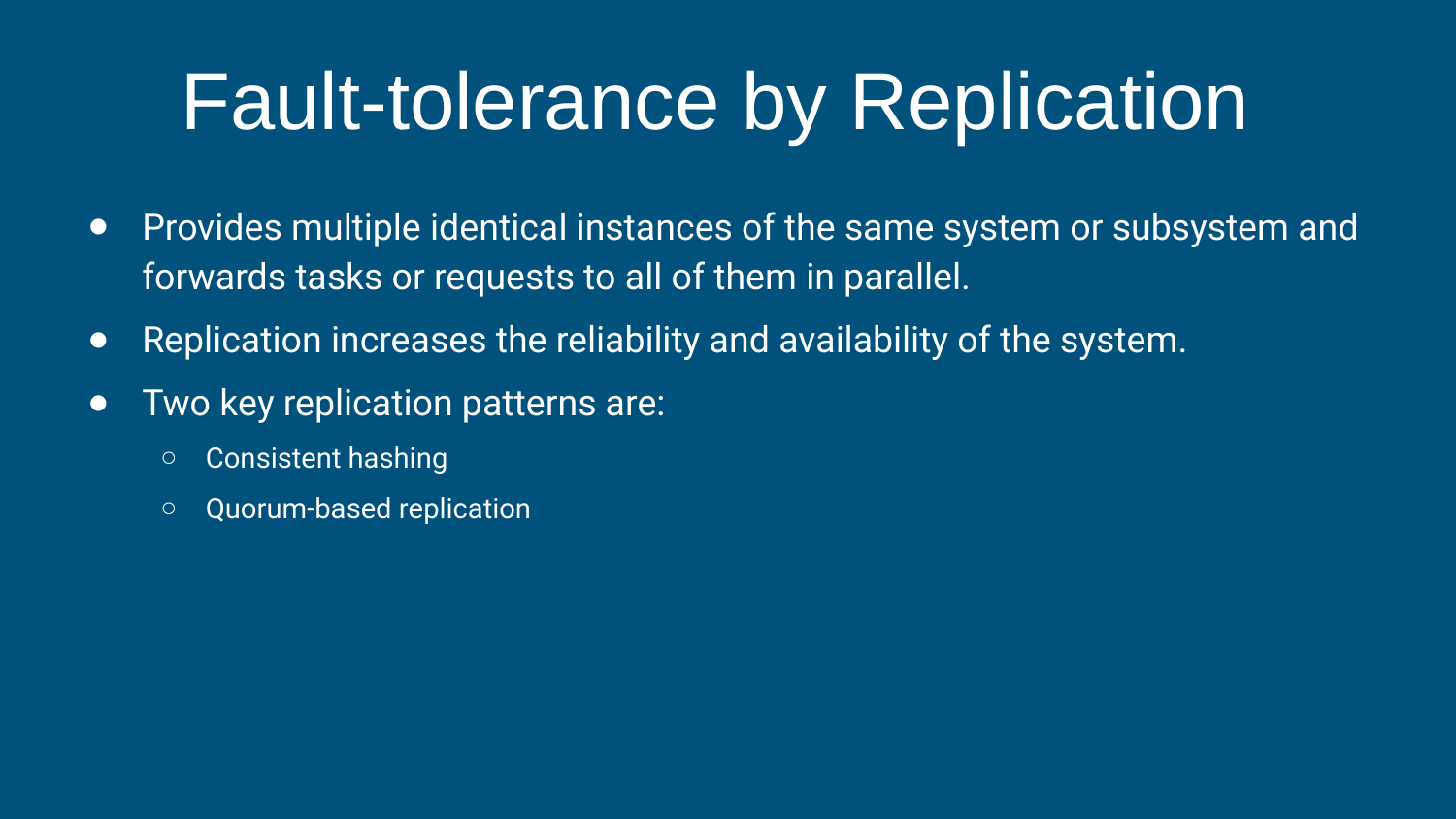

# Fault-tolerance by Replication
Provides multiple identical instances of the same system or subsystem and forwards tasks or requests to all of them in parallel.
Replication increases the reliability and availability of the system.
Two key replication patterns are:
Consistent hashing
Quorum-based replication